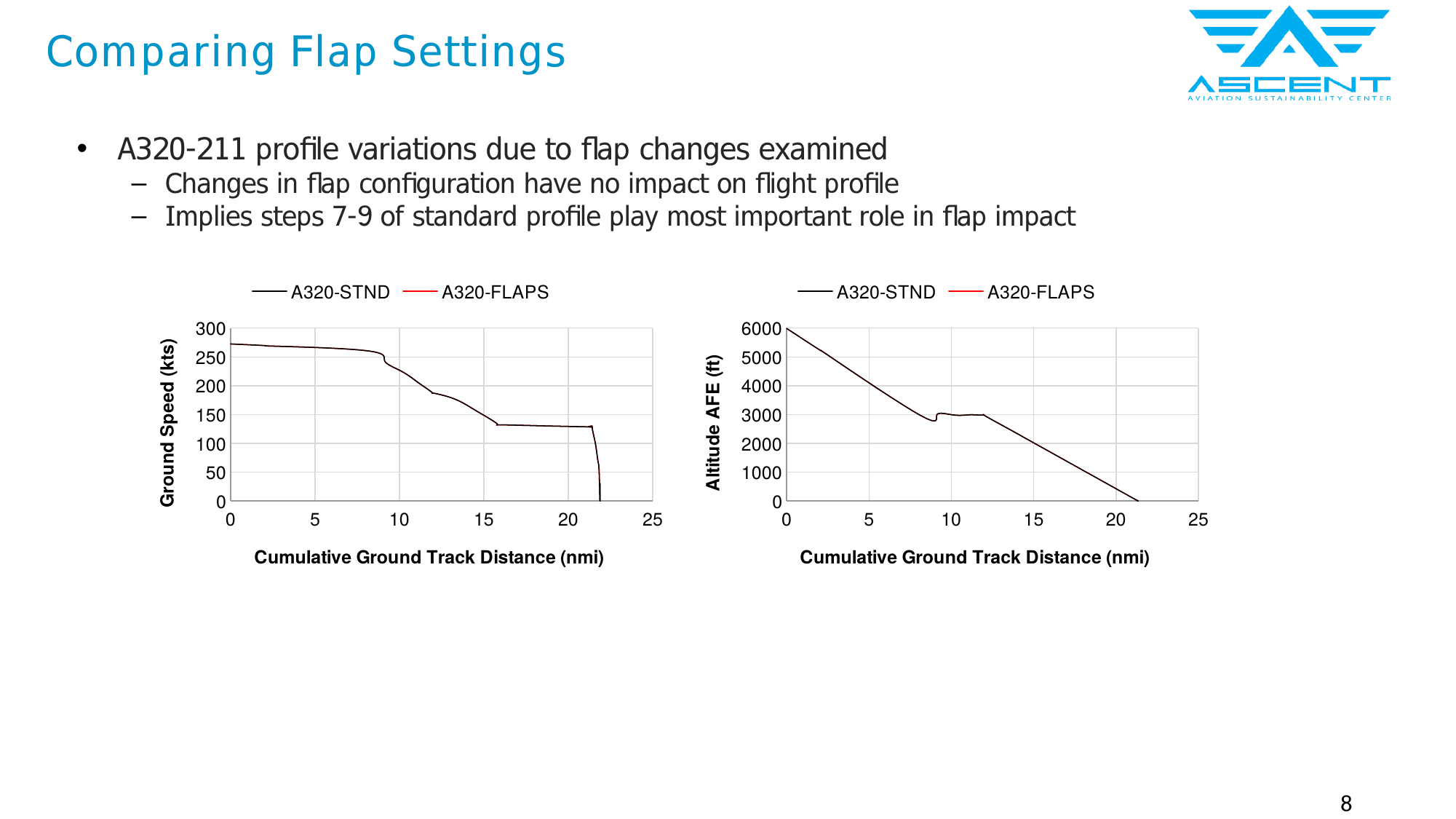

# Comparing Flap Settings
A320-211 profile variations due to flap changes examined
Changes in flap configuration have no impact on flight profile
Implies steps 7-9 of standard profile play most important role in flap impact

### Chart

| Category |  |  |
|---|---|---|

### Chart

| Category |  |  |
|---|---|---|